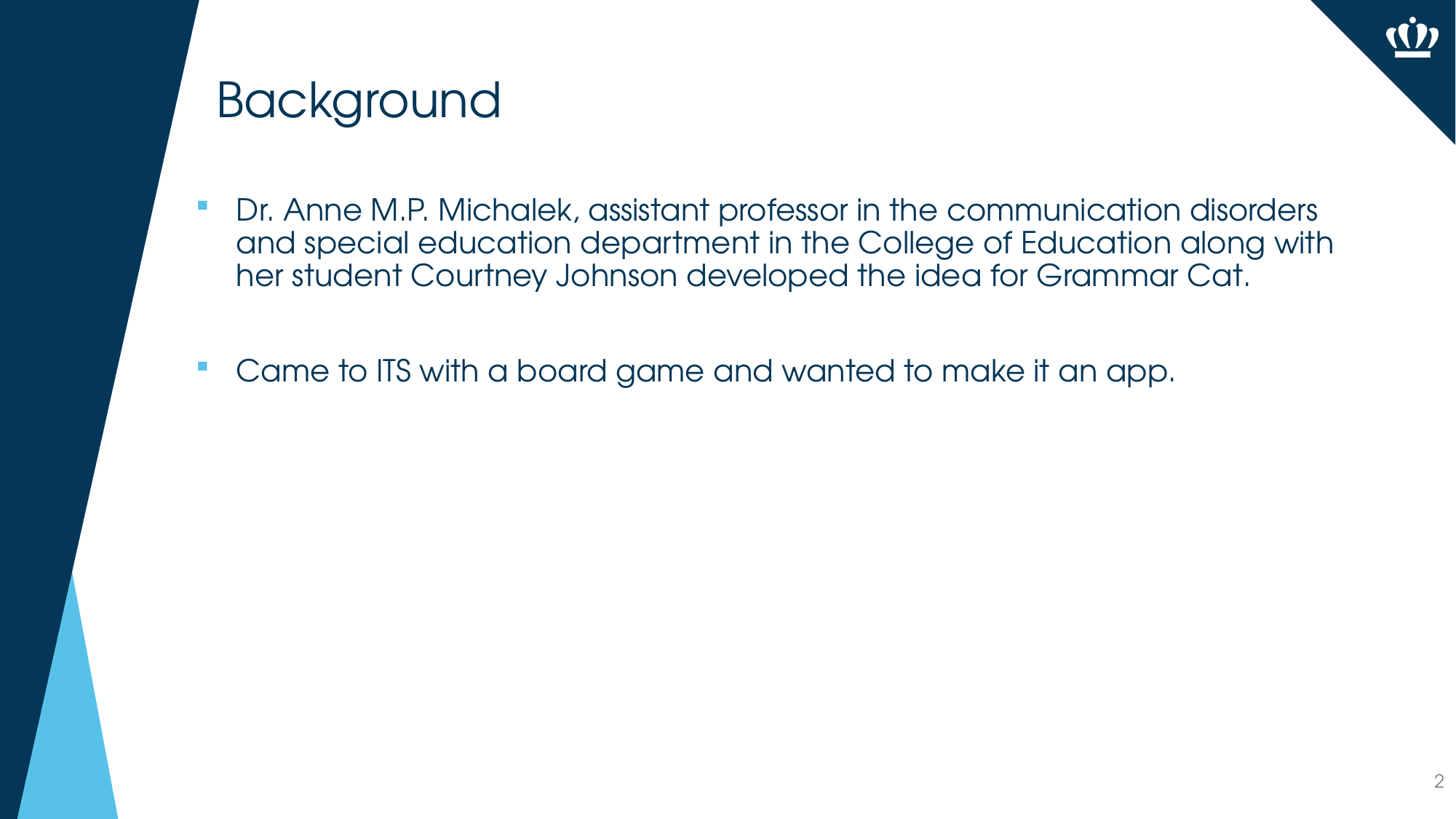

# Background
Dr. Anne M.P. Michalek, assistant professor in the communication disorders and special education department in the College of Education along with her student Courtney Johnson developed the idea for Grammar Cat.

Came to ITS with a board game and wanted to make it an app.
2